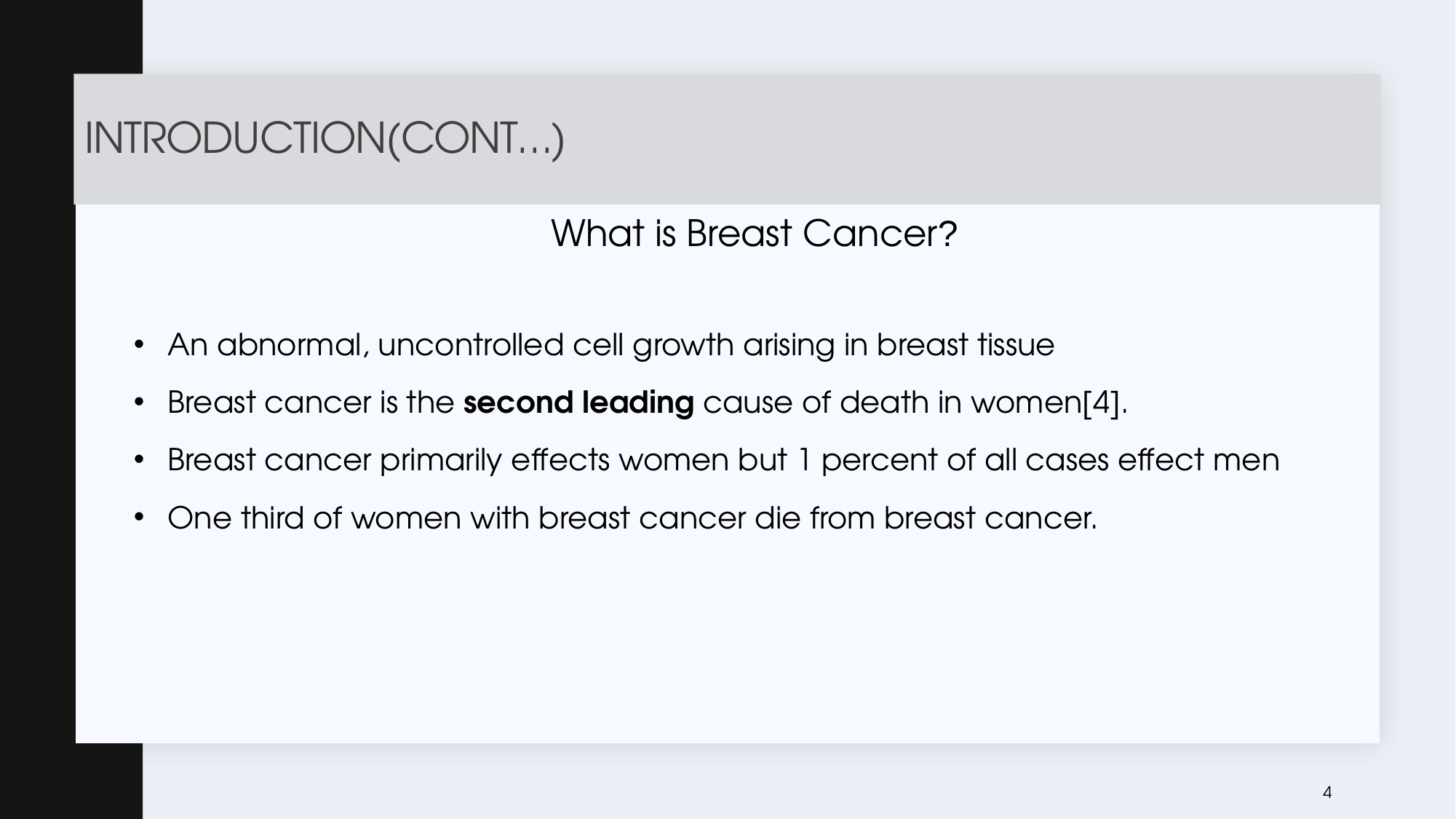

# Introduction(Cont…)
                                                              What is Breast Cancer?

An abnormal, uncontrolled cell growth arising in breast tissue
Breast cancer is the second leading cause of death in women[4].
Breast cancer primarily effects women but 1 percent of all cases effect men
One third of women with breast cancer die from breast cancer.

4